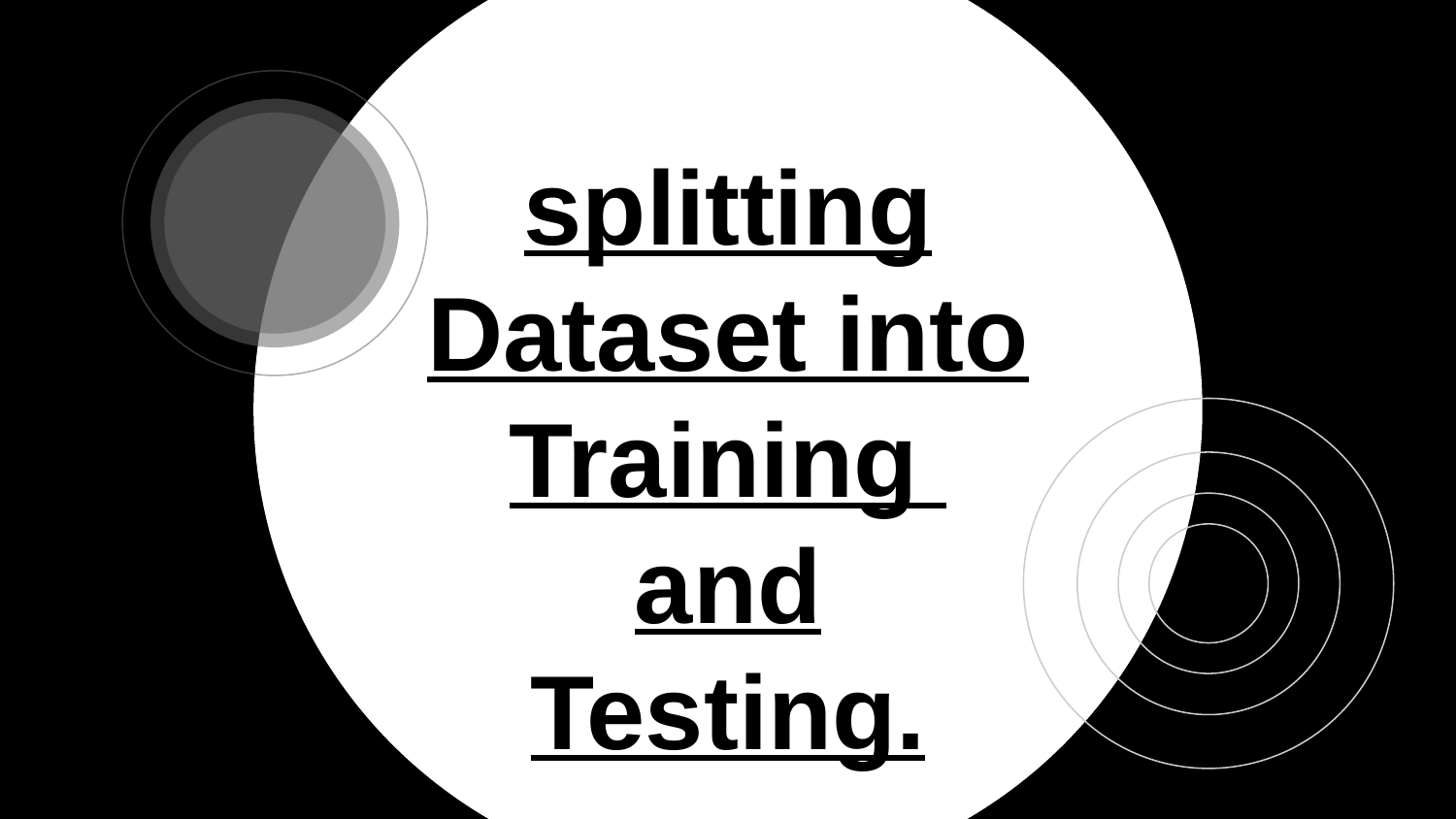

# splitting Dataset into Training  and Testing.